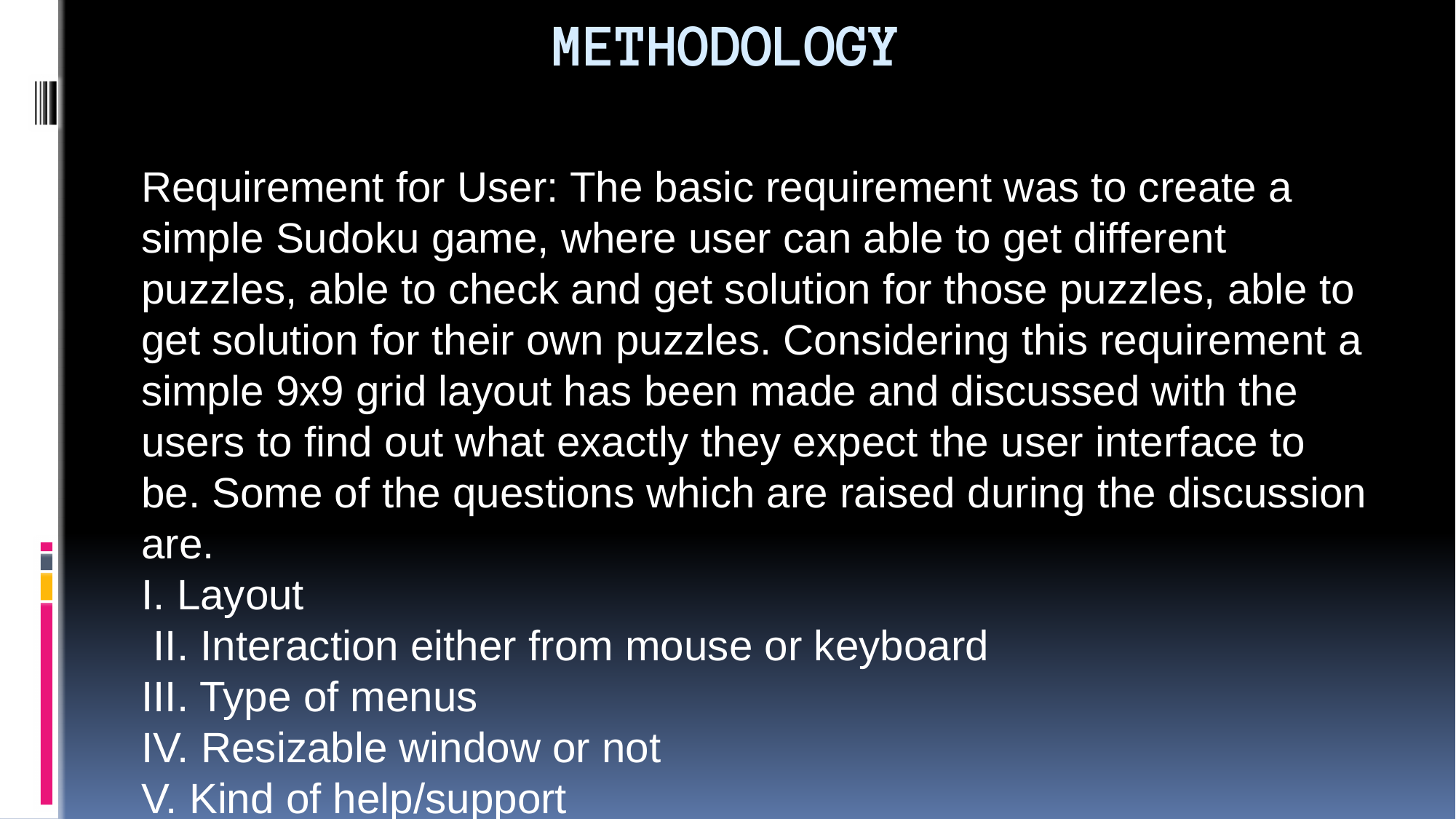

# METHODOLOGY
Requirement for User: The basic requirement was to create a simple Sudoku game, where user can able to get different puzzles, able to check and get solution for those puzzles, able to get solution for their own puzzles. Considering this requirement a simple 9x9 grid layout has been made and discussed with the users to find out what exactly they expect the user interface to be. Some of the questions which are raised during the discussion are.
I. Layout
 II. Interaction either from mouse or keyboard
III. Type of menus
IV. Resizable window or not
V. Kind of help/support